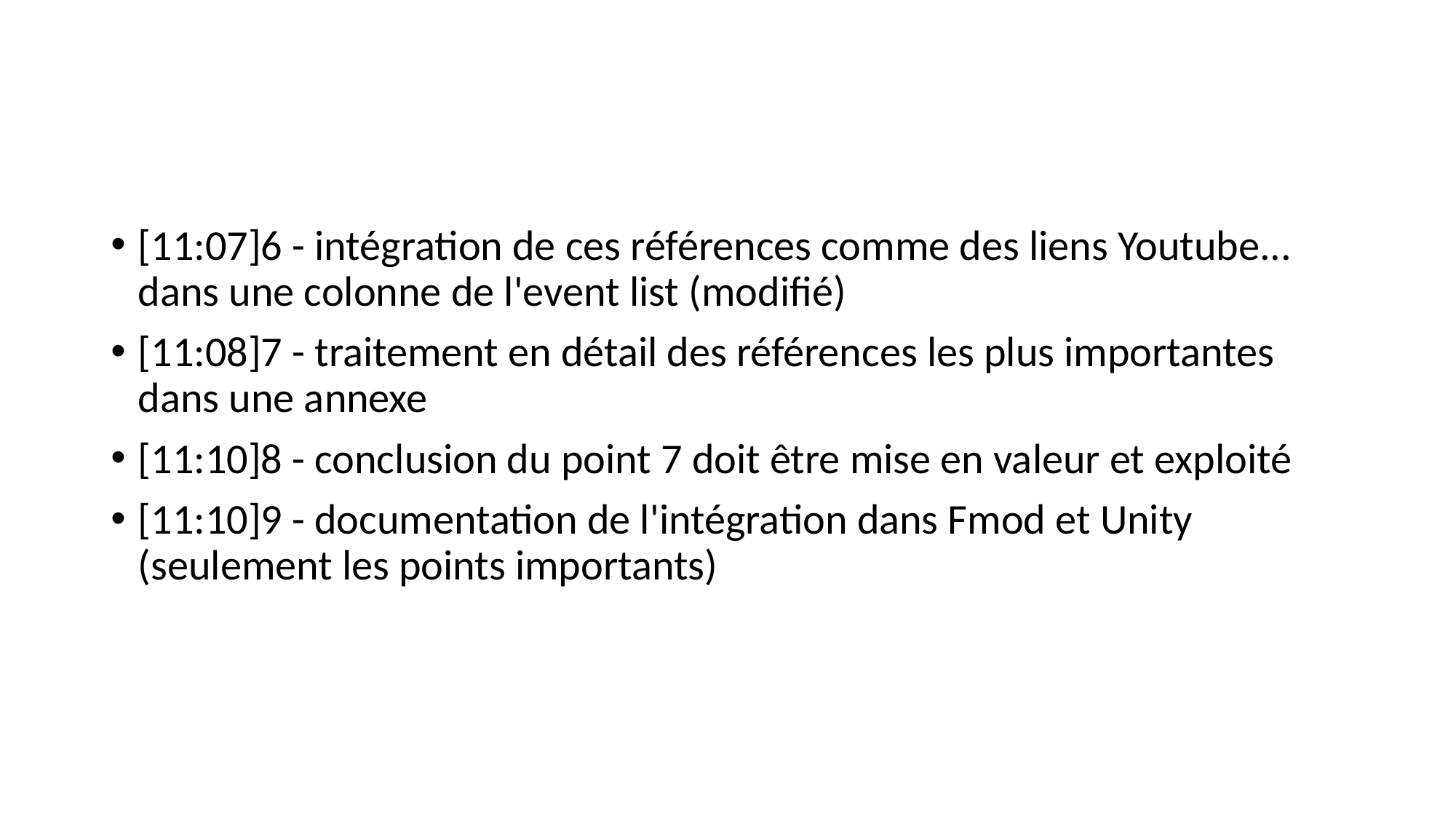

#
[11:07]6 - intégration de ces références comme des liens Youtube... dans une colonne de l'event list (modifié)
[11:08]7 - traitement en détail des références les plus importantes dans une annexe
[11:10]8 - conclusion du point 7 doit être mise en valeur et exploité
[11:10]9 - documentation de l'intégration dans Fmod et Unity (seulement les points importants)